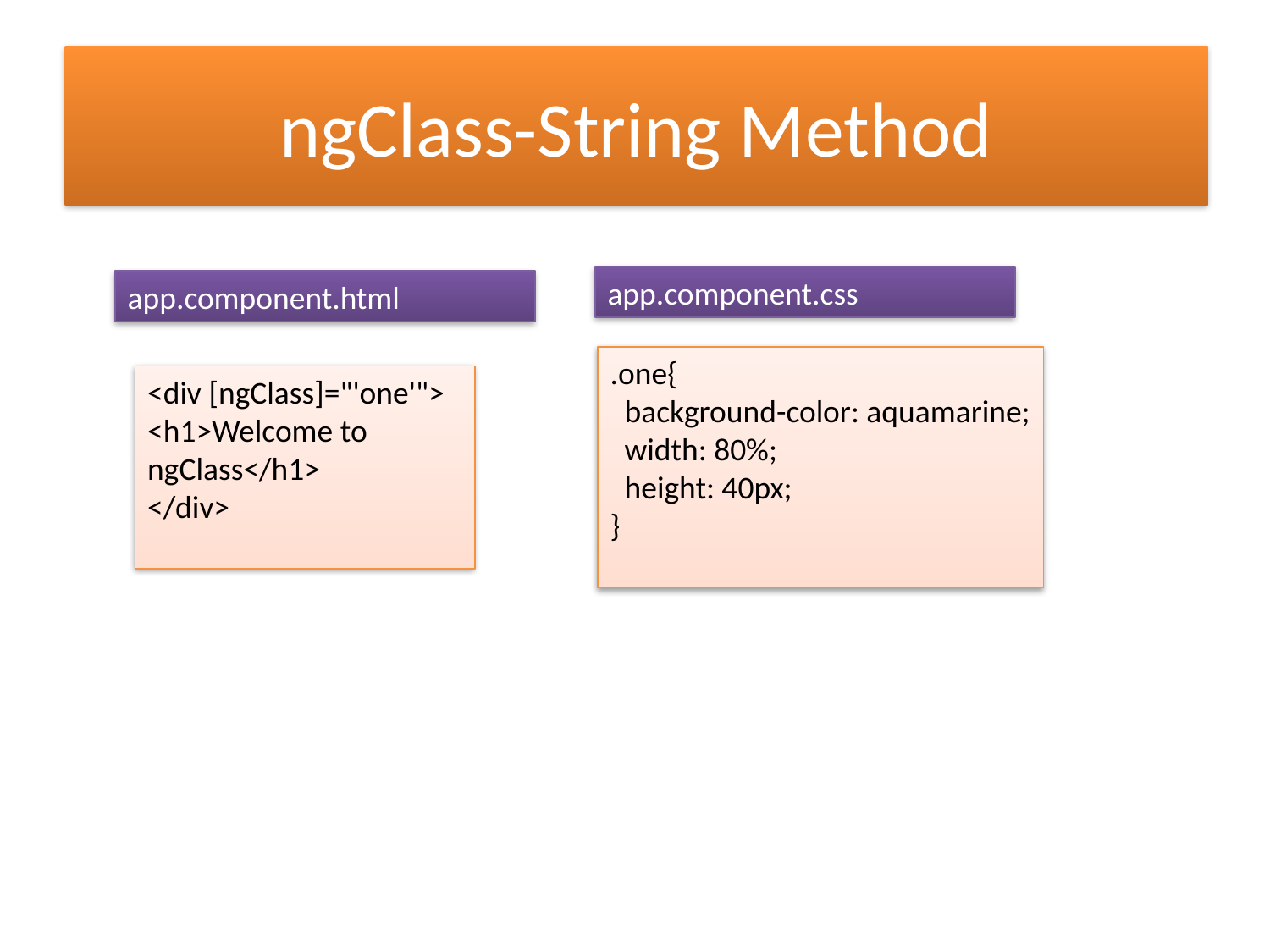

# ngClass-String Method
app.component.css
app.component.html
.one{
  background-color: aquamarine;
  width: 80%;
  height: 40px;
}

<div [ngClass]="'one'">
<h1>Welcome to ngClass</h1>
</div>